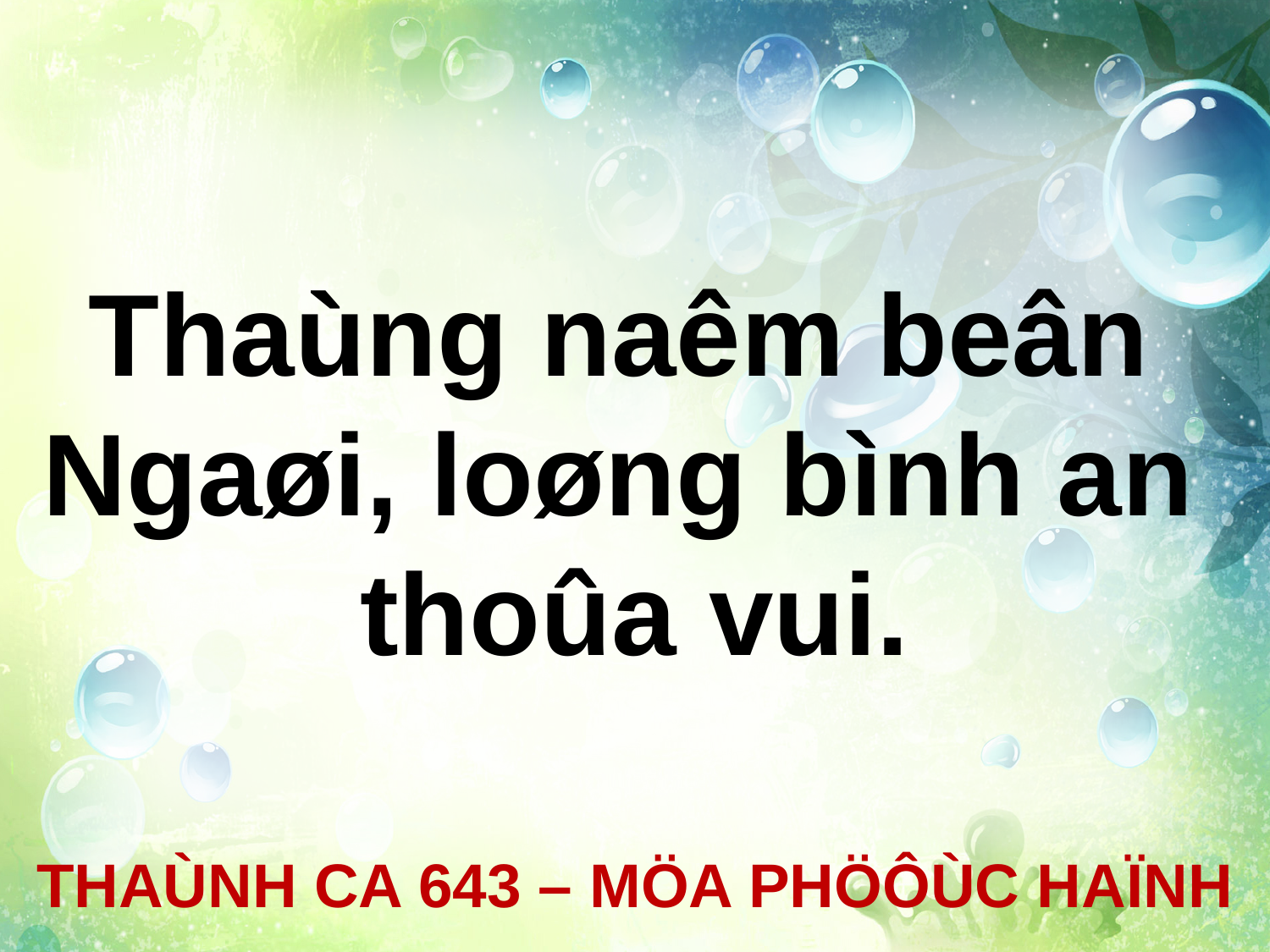

Thaùng naêm beân
Ngaøi, loøng bình an
thoûa vui.
THAÙNH CA 643 – MÖA PHÖÔÙC HAÏNH